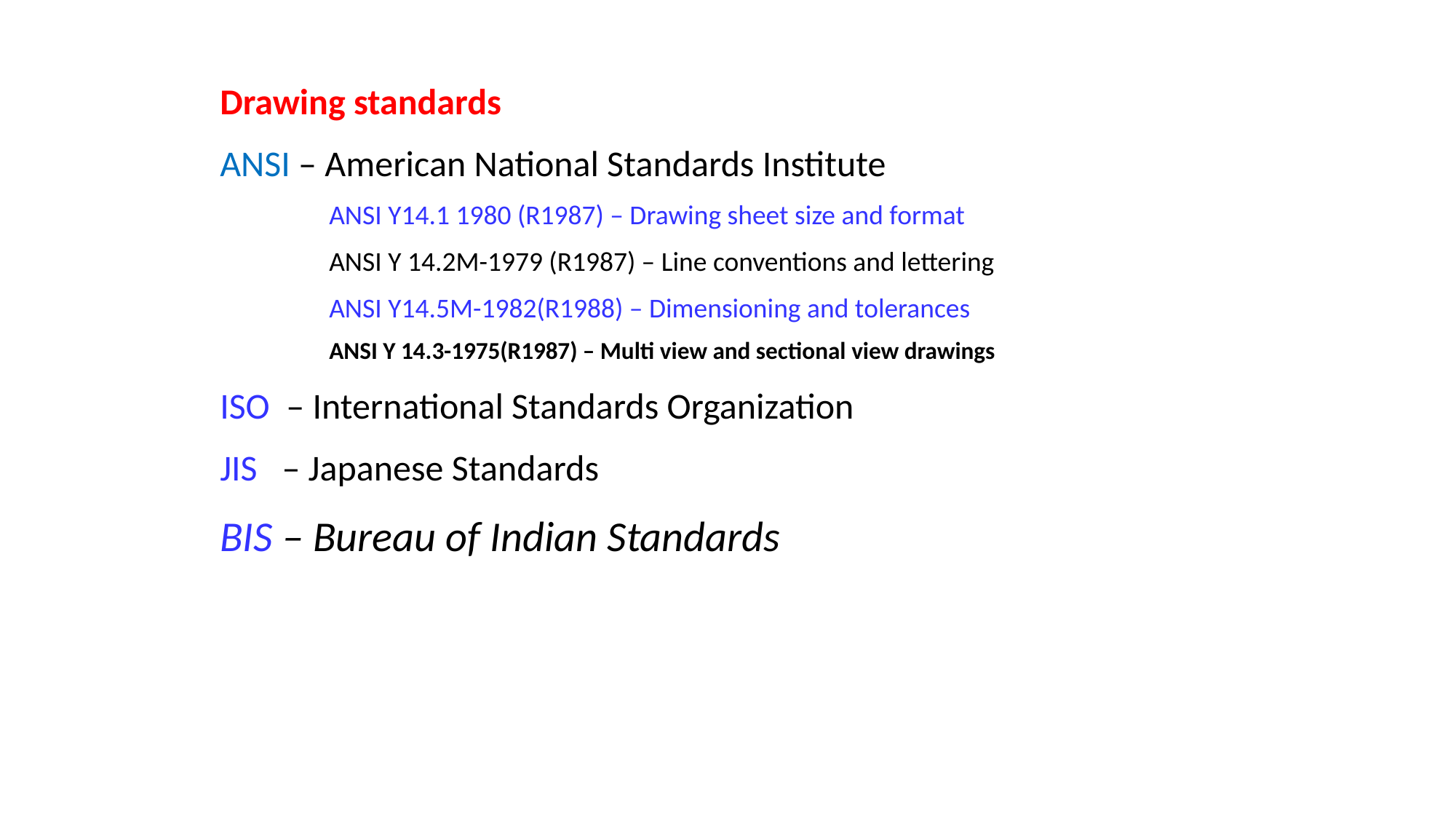

Drawing standards
ANSI – American National Standards Institute
ANSI Y14.1 1980 (R1987) – Drawing sheet size and format
ANSI Y 14.2M-1979 (R1987) – Line conventions and lettering
ANSI Y14.5M-1982(R1988) – Dimensioning and tolerances
ANSI Y 14.3-1975(R1987) – Multi view and sectional view drawings
ISO  – International Standards Organization
JIS   – Japanese Standards
BIS – Bureau of Indian Standards